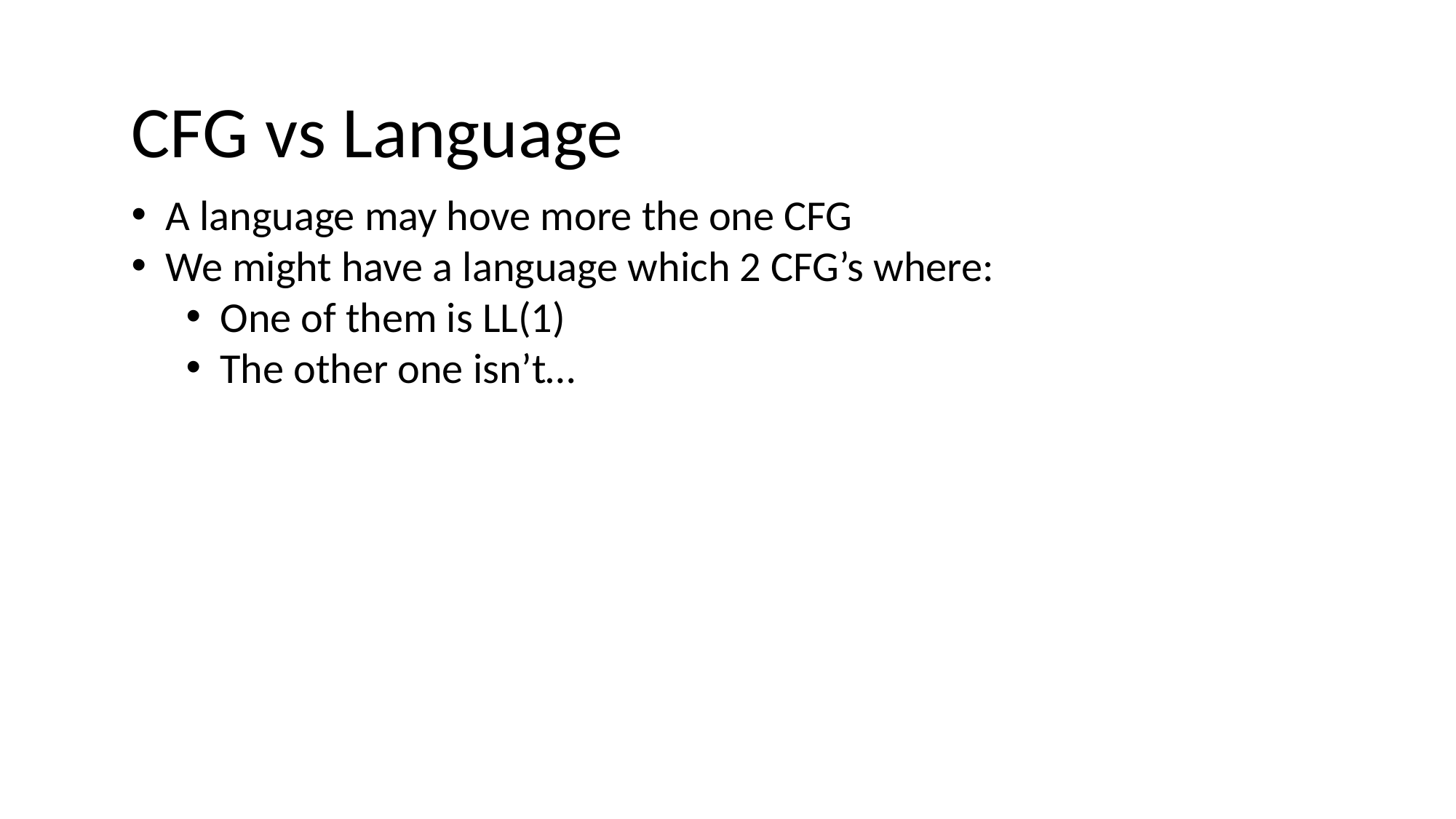

CFG vs Language
A language may hove more the one CFG
We might have a language which 2 CFG’s where:
One of them is LL(1)
The other one isn’t…